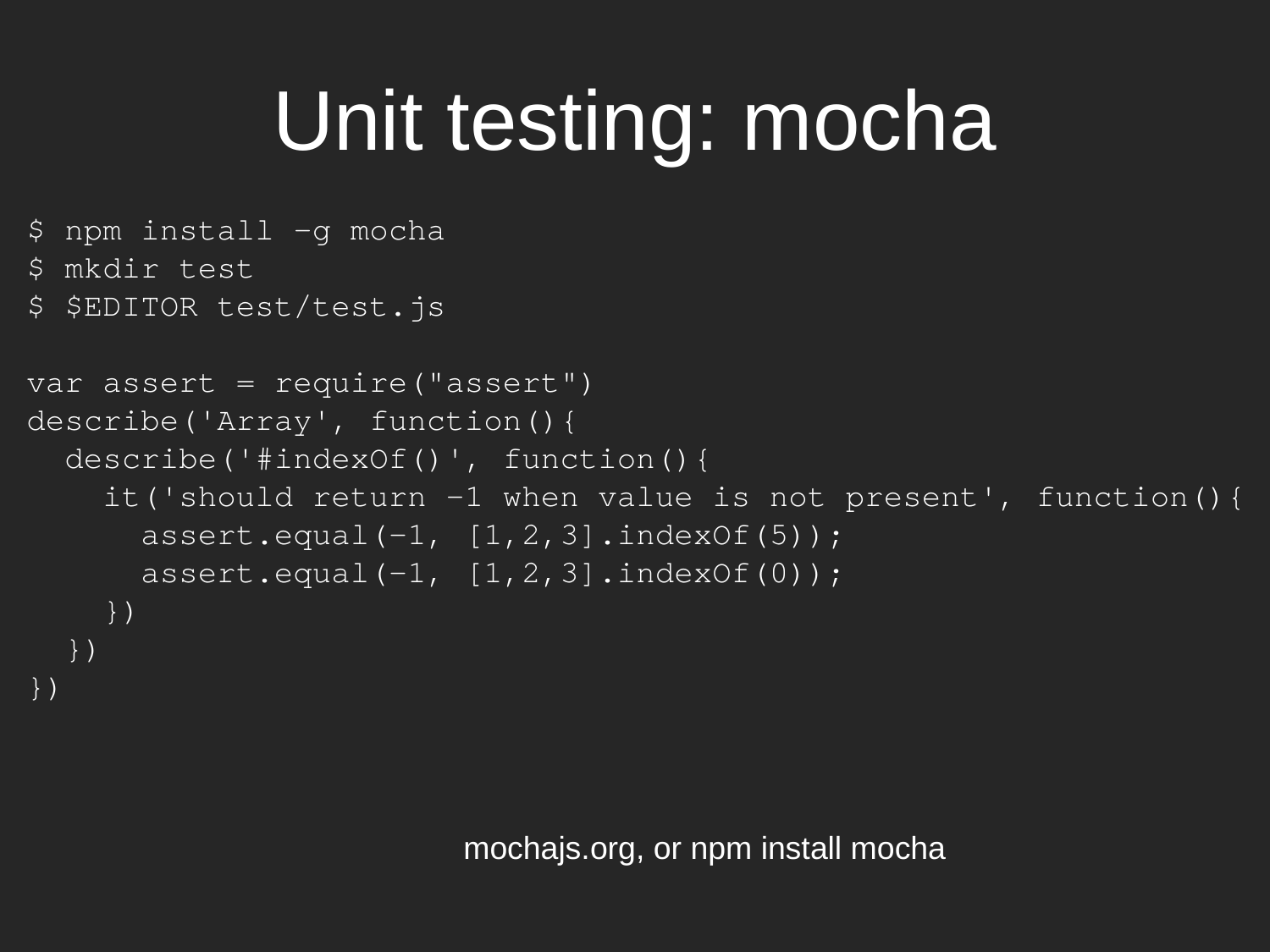

# Unit testing: mocha
$ npm install -g mocha
$ mkdir test
$ $EDITOR test/test.js

var assert = require("assert")
describe('Array', function(){
  describe('#indexOf()', function(){
    it('should return -1 when value is not present', function(){
      assert.equal(-1, [1,2,3].indexOf(5));
      assert.equal(-1, [1,2,3].indexOf(0));
    })
  })
})
mochajs.org, or npm install mocha